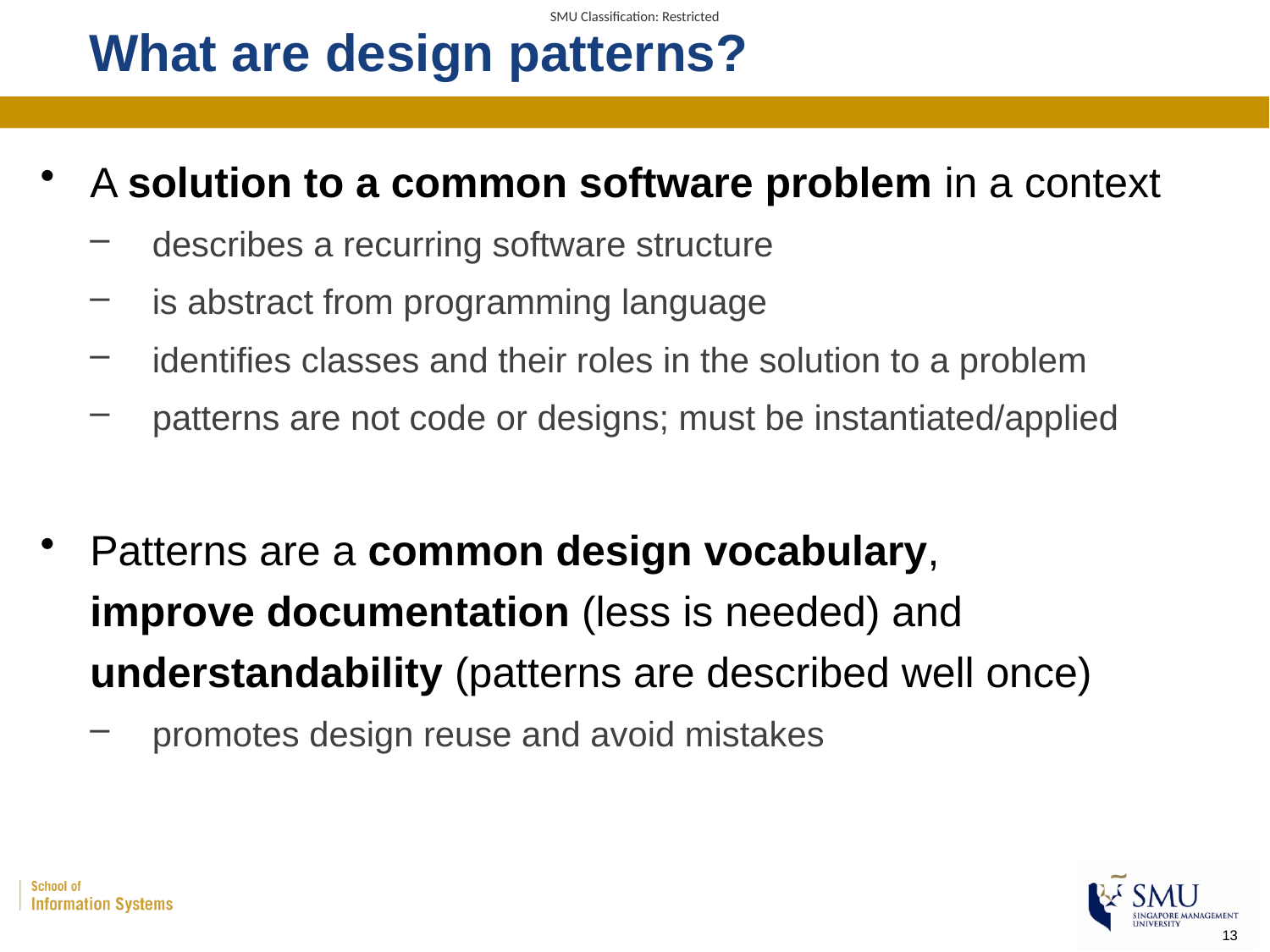

# What are design patterns?
A solution to a common software problem in a context
describes a recurring software structure
is abstract from programming language
identifies classes and their roles in the solution to a problem
patterns are not code or designs; must be instantiated/applied

Patterns are a common design vocabulary,
improve documentation (less is needed) and
understandability (patterns are described well once)
promotes design reuse and avoid mistakes

13